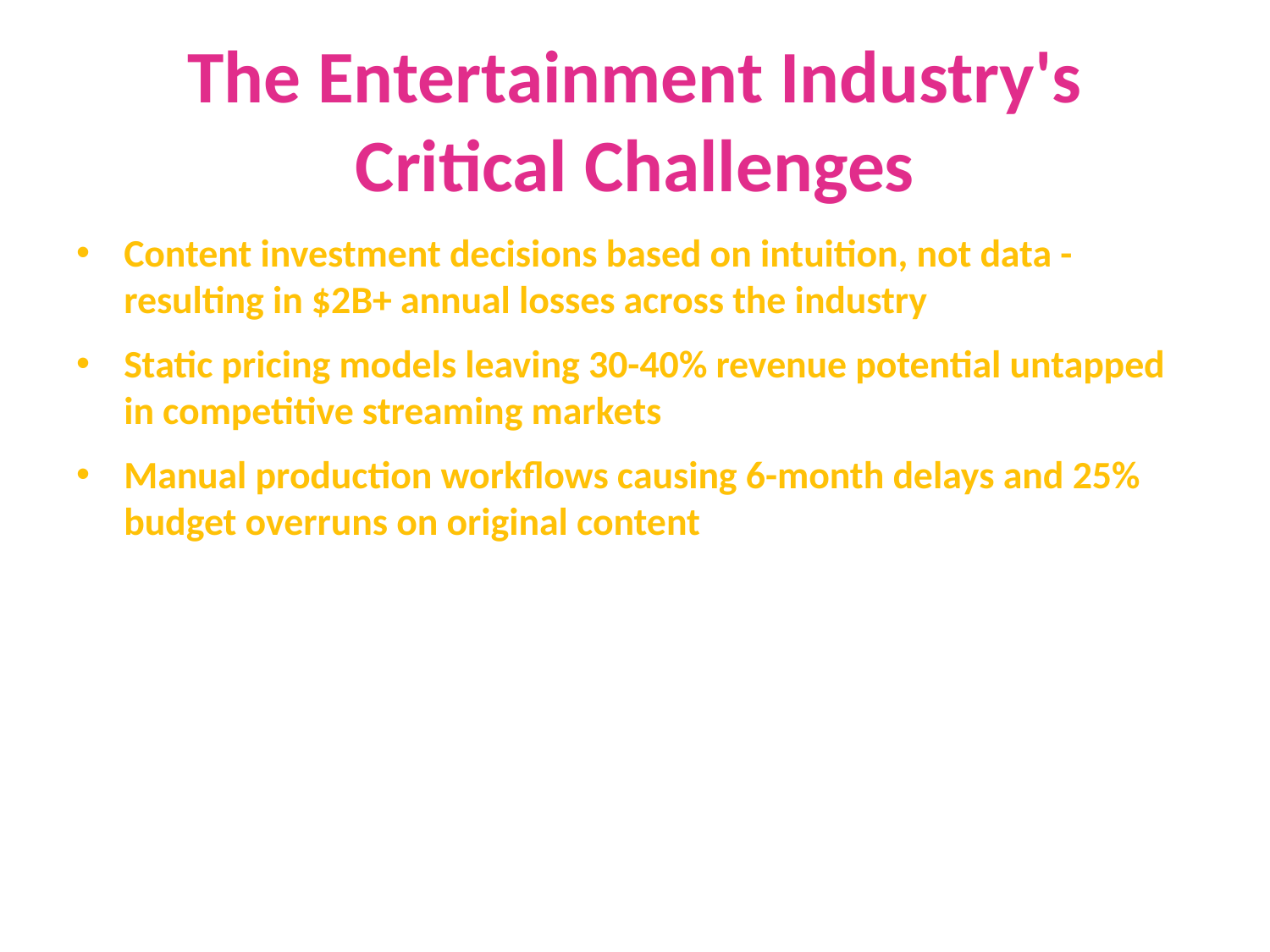

# The Entertainment Industry's Critical Challenges
Content investment decisions based on intuition, not data - resulting in $2B+ annual losses across the industry
Static pricing models leaving 30-40% revenue potential untapped in competitive streaming markets
Manual production workflows causing 6-month delays and 25% budget overruns on original content